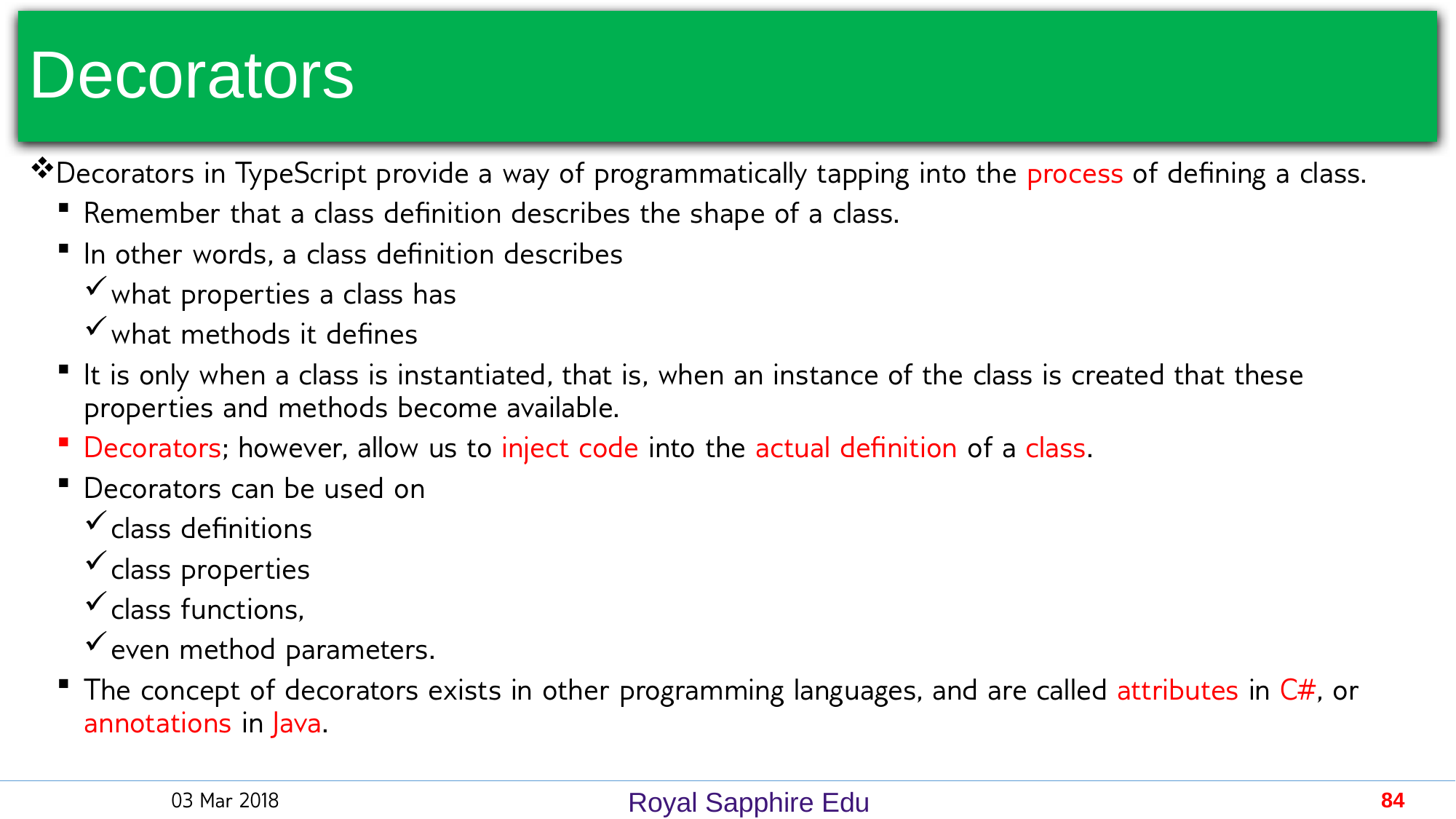

# Decorators
Decorators in TypeScript provide a way of programmatically tapping into the process of defining a class.
Remember that a class definition describes the shape of a class.
In other words, a class definition describes
what properties a class has
what methods it defines
It is only when a class is instantiated, that is, when an instance of the class is created that these properties and methods become available.
Decorators; however, allow us to inject code into the actual definition of a class.
Decorators can be used on
class definitions
class properties
class functions,
even method parameters.
The concept of decorators exists in other programming languages, and are called attributes in C#, or annotations in Java.
03 Mar 2018
84